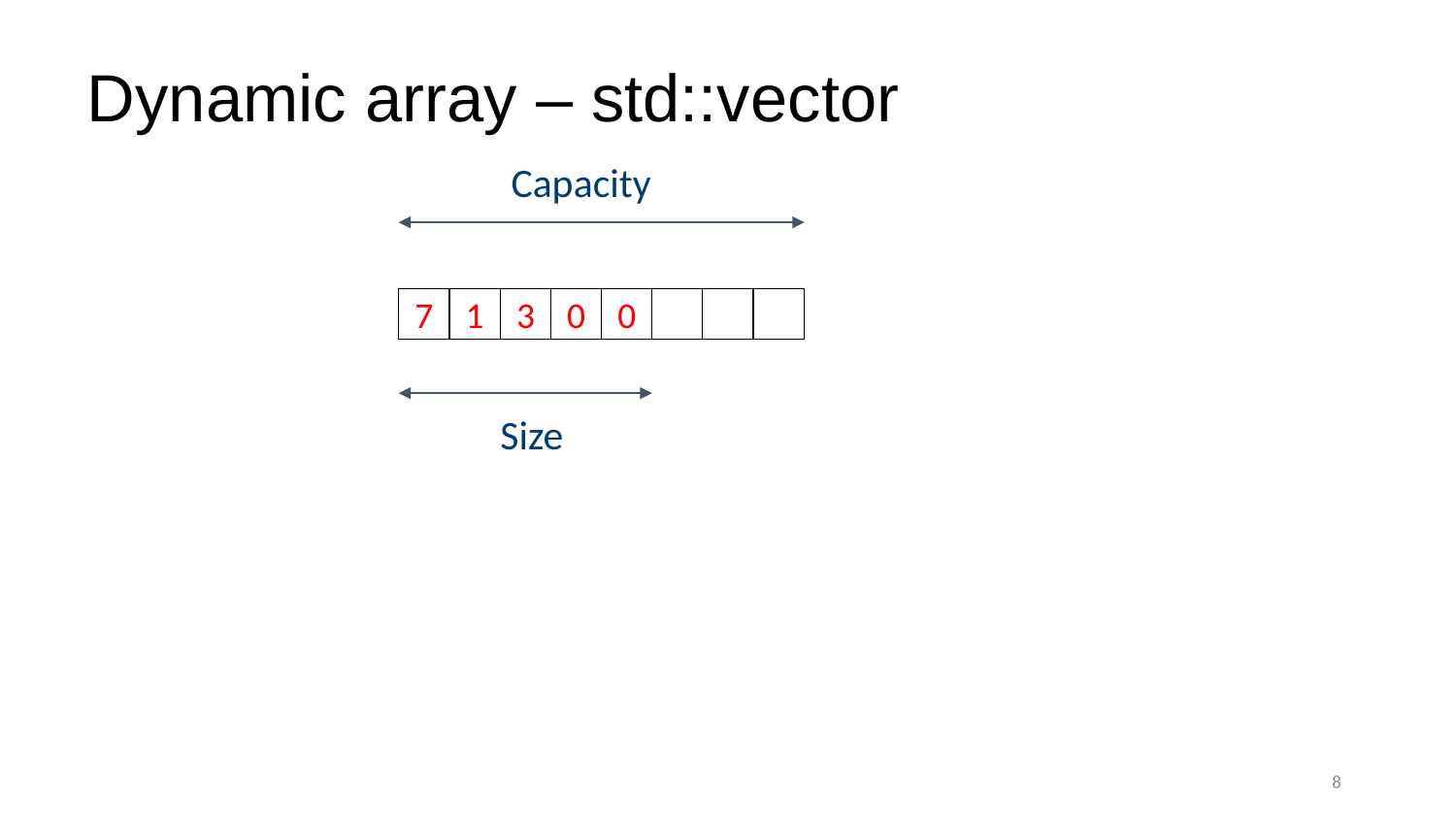

# Dynamic array – std::vector

Capacity
0

7
1
3
0
Size
8